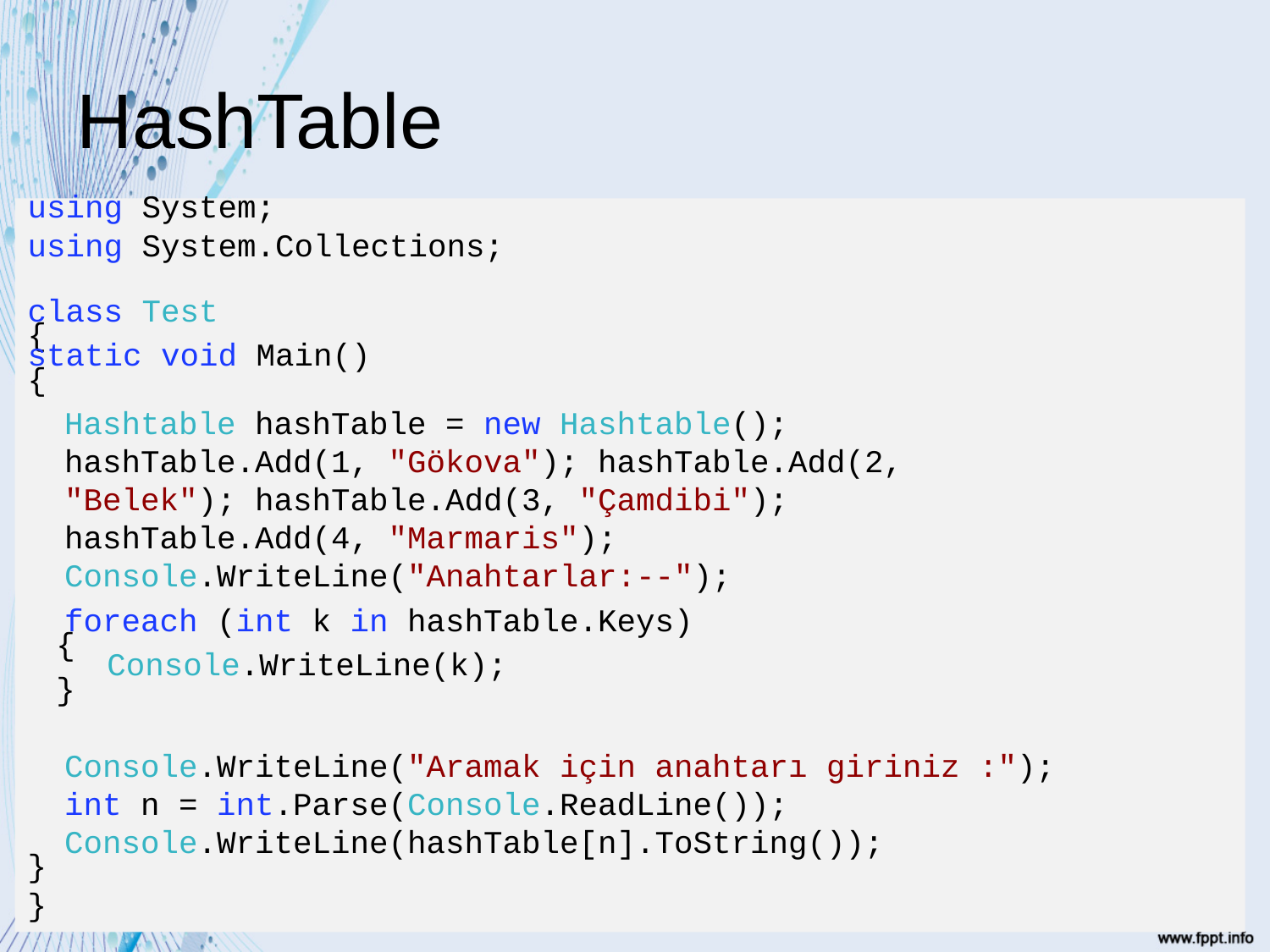

# HashTable
using System;
using System.Collections;

class Test
{
static void Main()
{
Hashtable hashTable = new Hashtable(); hashTable.Add(1, "Gökova"); hashTable.Add(2, "Belek"); hashTable.Add(3, "Çamdibi"); hashTable.Add(4, "Marmaris"); Console.WriteLine("Anahtarlar:--");
foreach (int k in hashTable.Keys)
{
Console.WriteLine(k);
}

Console.WriteLine("Aramak için anahtarı giriniz :"); int n = int.Parse(Console.ReadLine()); Console.WriteLine(hashTable[n].ToString());
}
}